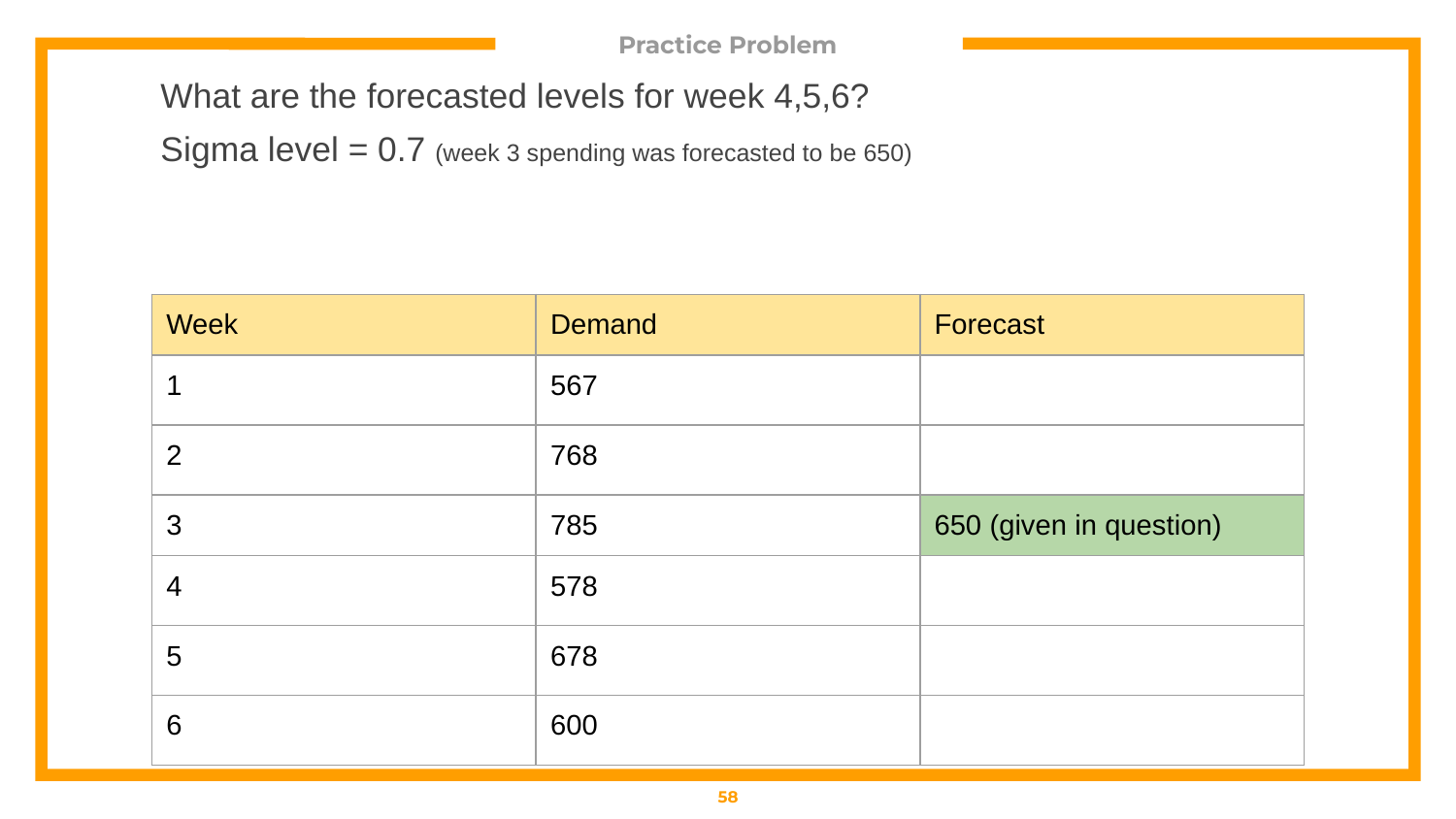

# Practice Problem
What are the forecasted levels for week 4,5,6?
Sigma level = 0.7 (week 3 spending was forecasted to be 650)
| Week | Demand | Forecast |
| --- | --- | --- |
| 1 | 567 |  |
| 2 | 768 |  |
| 3 | 785 | 650 (given in question) |
| 4 | 578 |  |
| 5 | 678 |  |
| 6 | 600 |  |
58